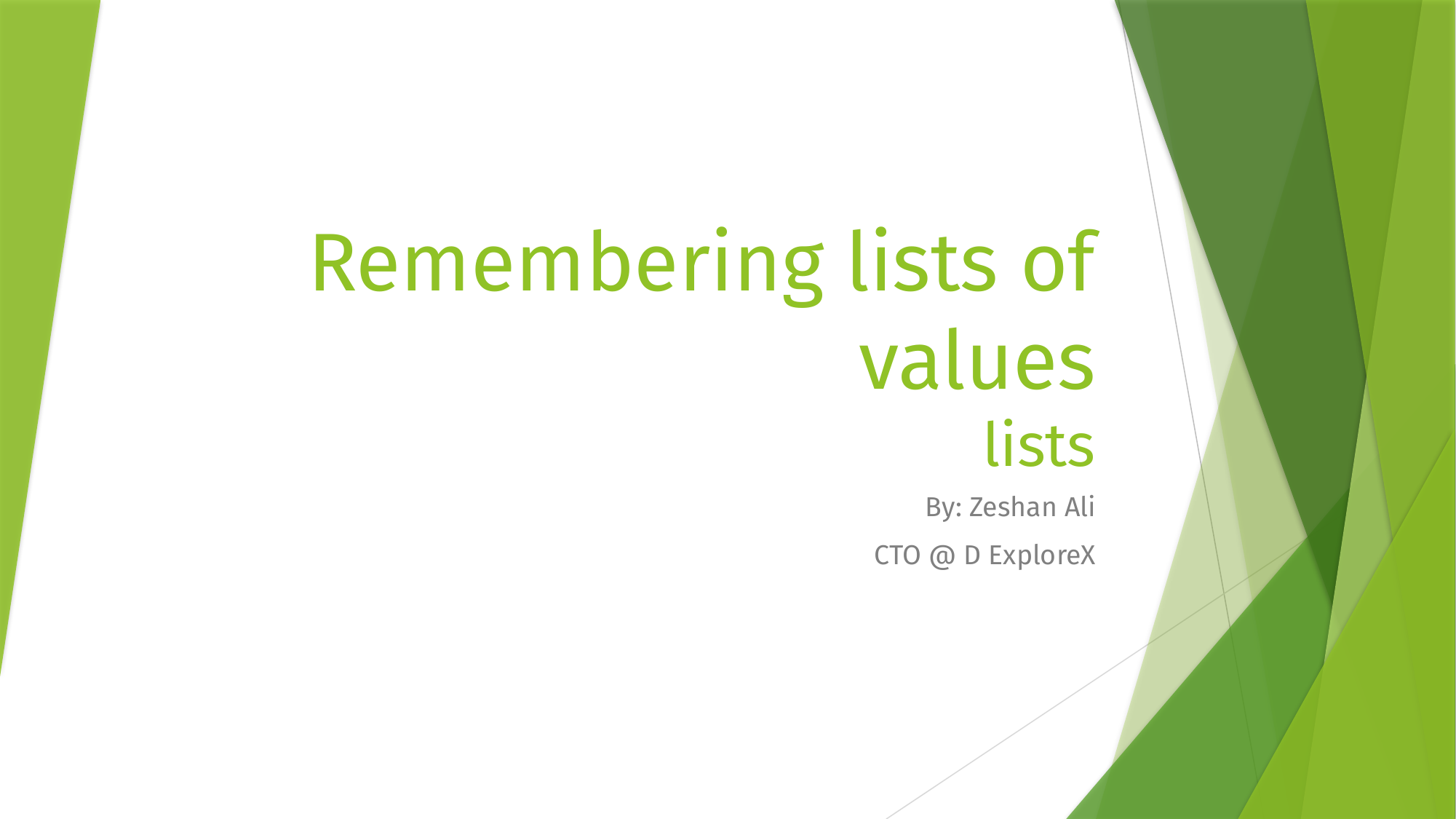

# Remembering lists of values lists
By: Zeshan Ali
CTO @ D ExploreX